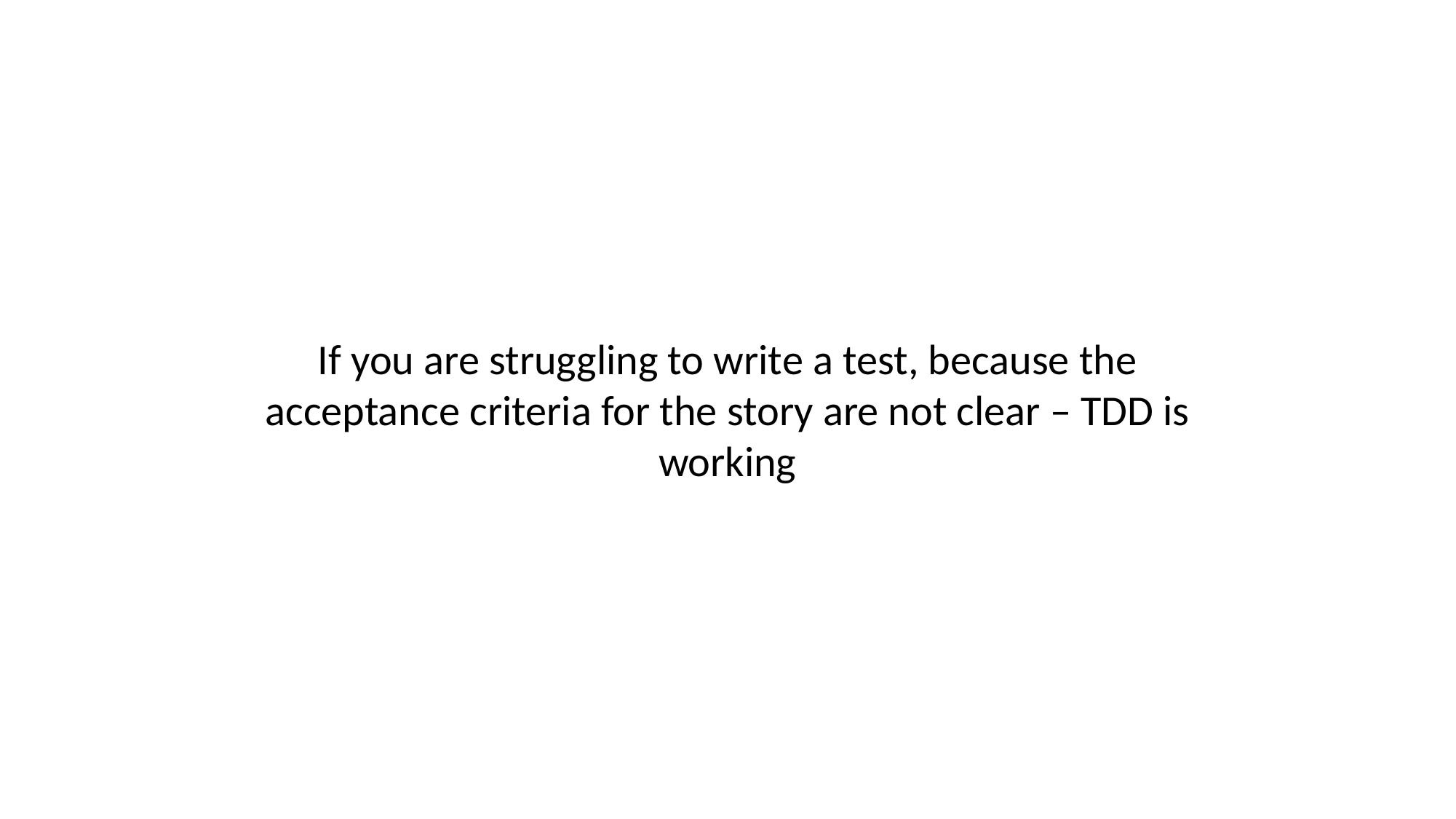

If you are struggling to write a test, because the acceptance criteria for the story are not clear – TDD is working